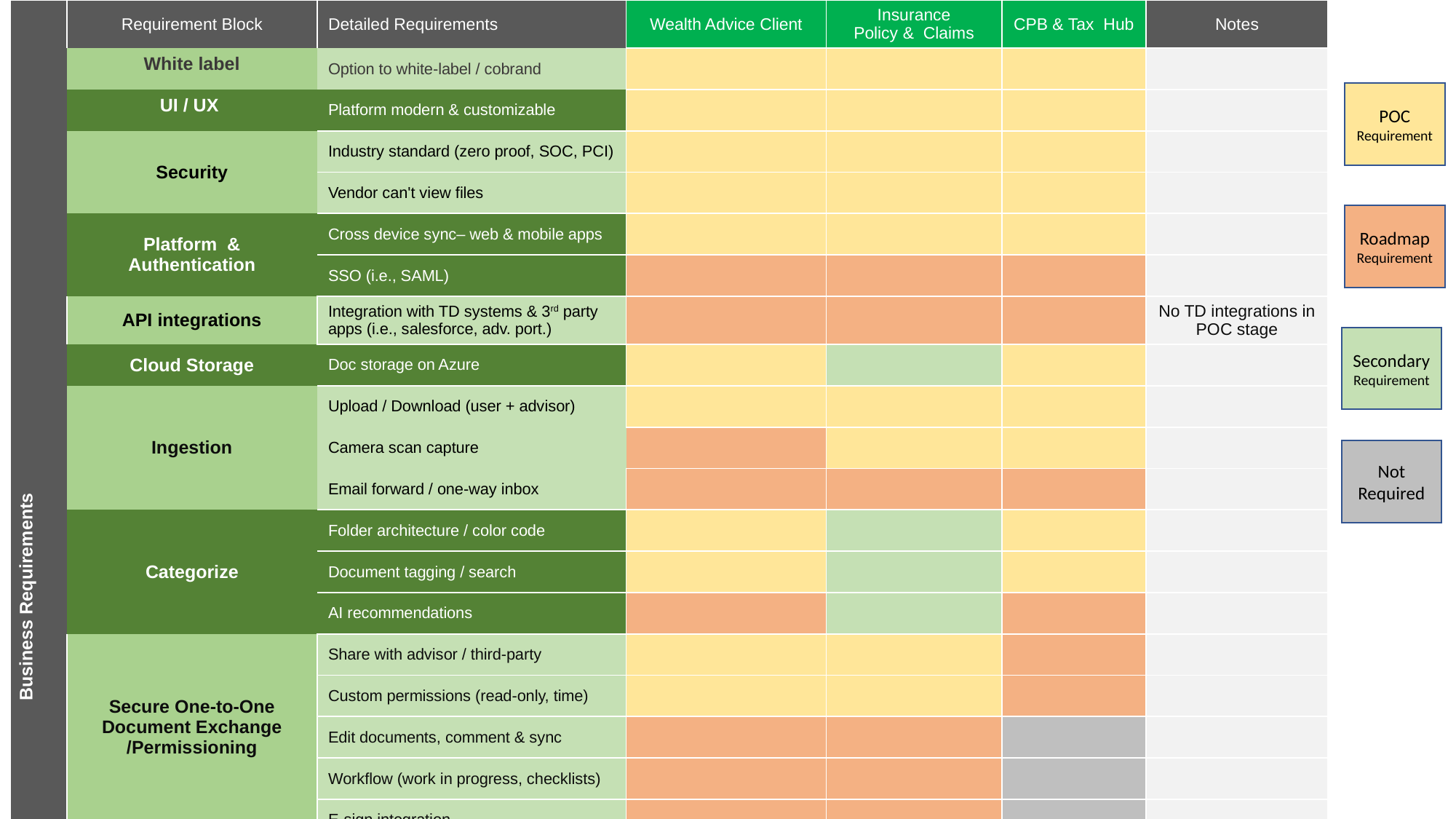

| Business Requirements | Requirement Block | Detailed Requirements | Wealth Advice Client | Insurance Policy & Claims | CPB & Tax Hub | Notes |
| --- | --- | --- | --- | --- | --- | --- |
|  | White label | Option to white-label / cobrand |  |  |  |  |
|  | UI / UX | Platform modern & customizable |  |  |  |  |
|  | Security | Industry standard (zero proof, SOC, PCI) |  |  |  |  |
|  |  | Vendor can't view files |  |  |  |  |
|  | Platform & Authentication | Cross device sync– web & mobile apps |  |  |  |  |
|  |  | SSO (i.e., SAML) |  |  |  |  |
|  | API integrations | Integration with TD systems & 3rd party apps (i.e., salesforce, adv. port.) |  |  |  | No TD integrations in POC stage |
|  | Cloud Storage | Doc storage on Azure |  |  |  |  |
|  | Ingestion | Upload / Download (user + advisor) |  |  |  |  |
|  |  | Camera scan capture |  |  |  |  |
|  |  | Email forward / one-way inbox |  |  |  |  |
|  | Categorize | Folder architecture / color code |  |  |  |  |
|  |  | Document tagging / search |  |  |  |  |
|  |  | AI recommendations |  |  |  |  |
|  | Secure One-to-One Document Exchange /Permissioning | Share with advisor / third-party |  |  |  |  |
|  |  | Custom permissions (read-only, time) |  |  |  |  |
|  |  | Edit documents, comment & sync |  |  |  |  |
|  |  | Workflow (work in progress, checklists) |  |  |  |  |
|  |  | E-sign integration |  |  |  |  |
|  | Data Extraction | Structured data extract from documents possibly with OCR (JSON/ XML) |  |  |  |  |
|  | Notifications | In platform (doc changes, expiry dates) |  |  |  |  |
|  |  | Push notifications |  |  |  |  |
|  |  |  |  |  |  |  |
POC Requirement
Roadmap Requirement
Secondary
Requirement
Not Required